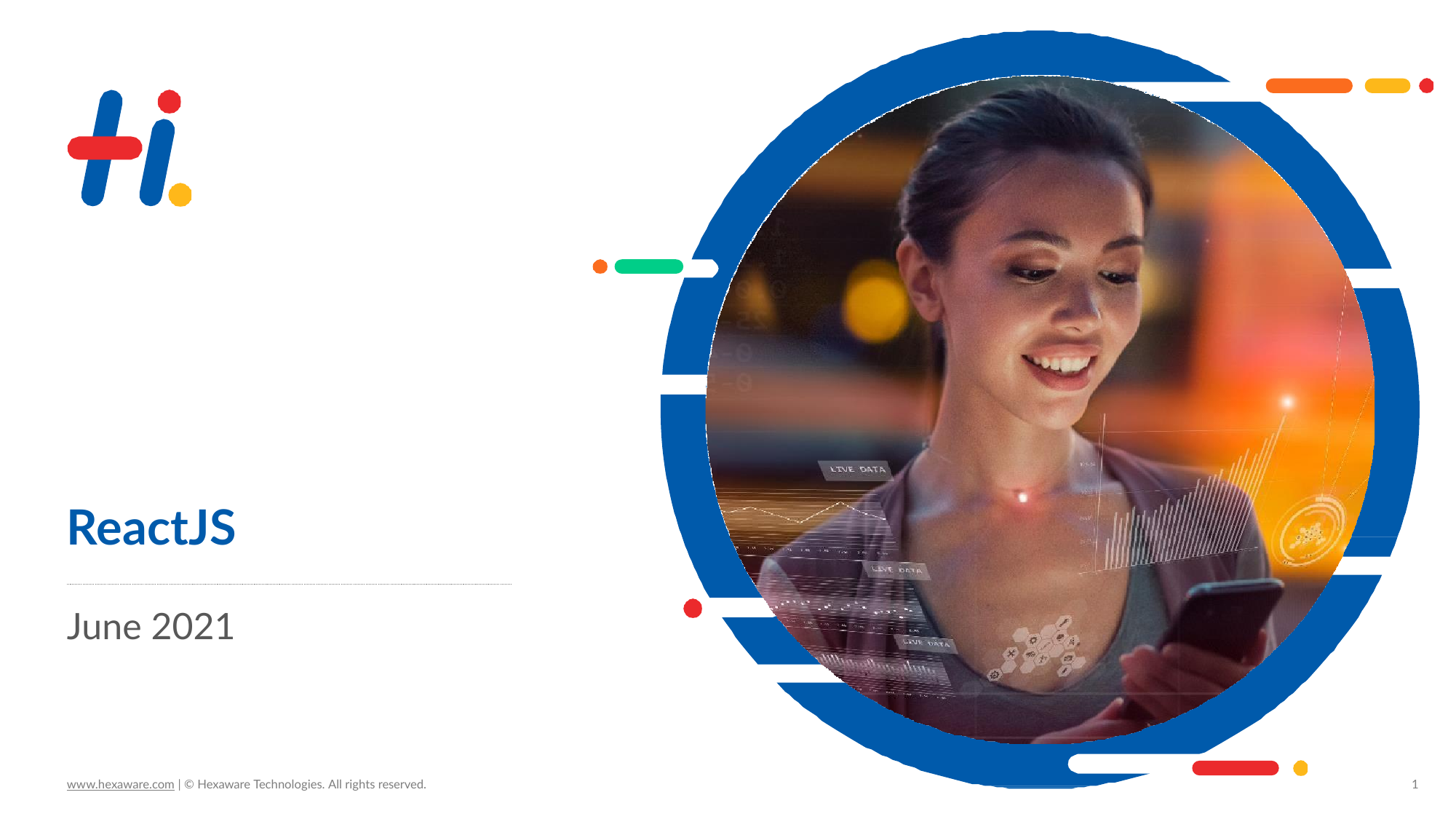

ReactJS
June 2021

www.hexaware.com | © Hexaware Technologies. All rights reserved.
1